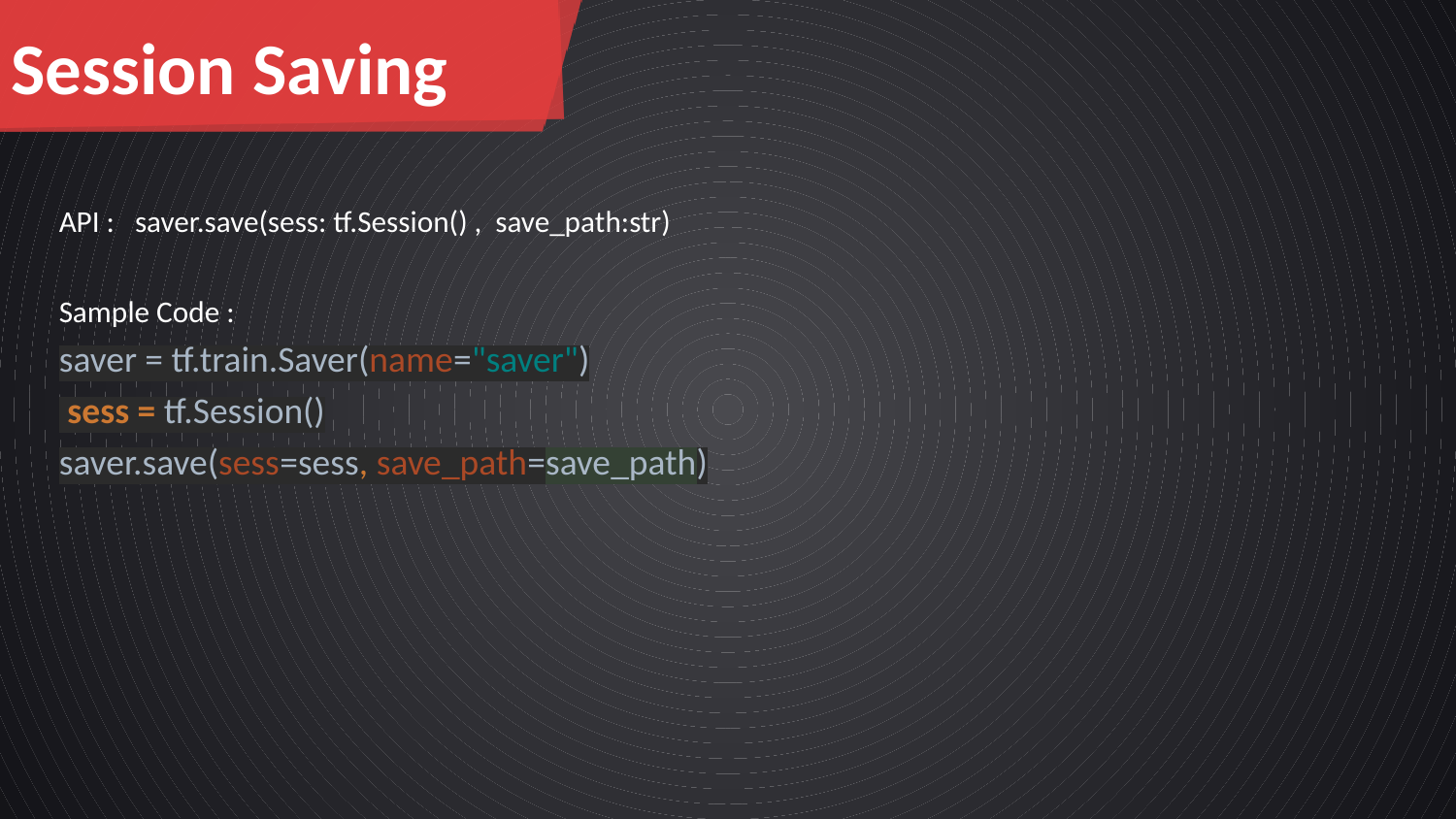

Session Saving

API :   saver.save(sess: tf.Session() ,  save_path:str)

Sample Code :
saver = tf.train.Saver(name="saver")
 sess = tf.Session()
saver.save(sess=sess, save_path=save_path)